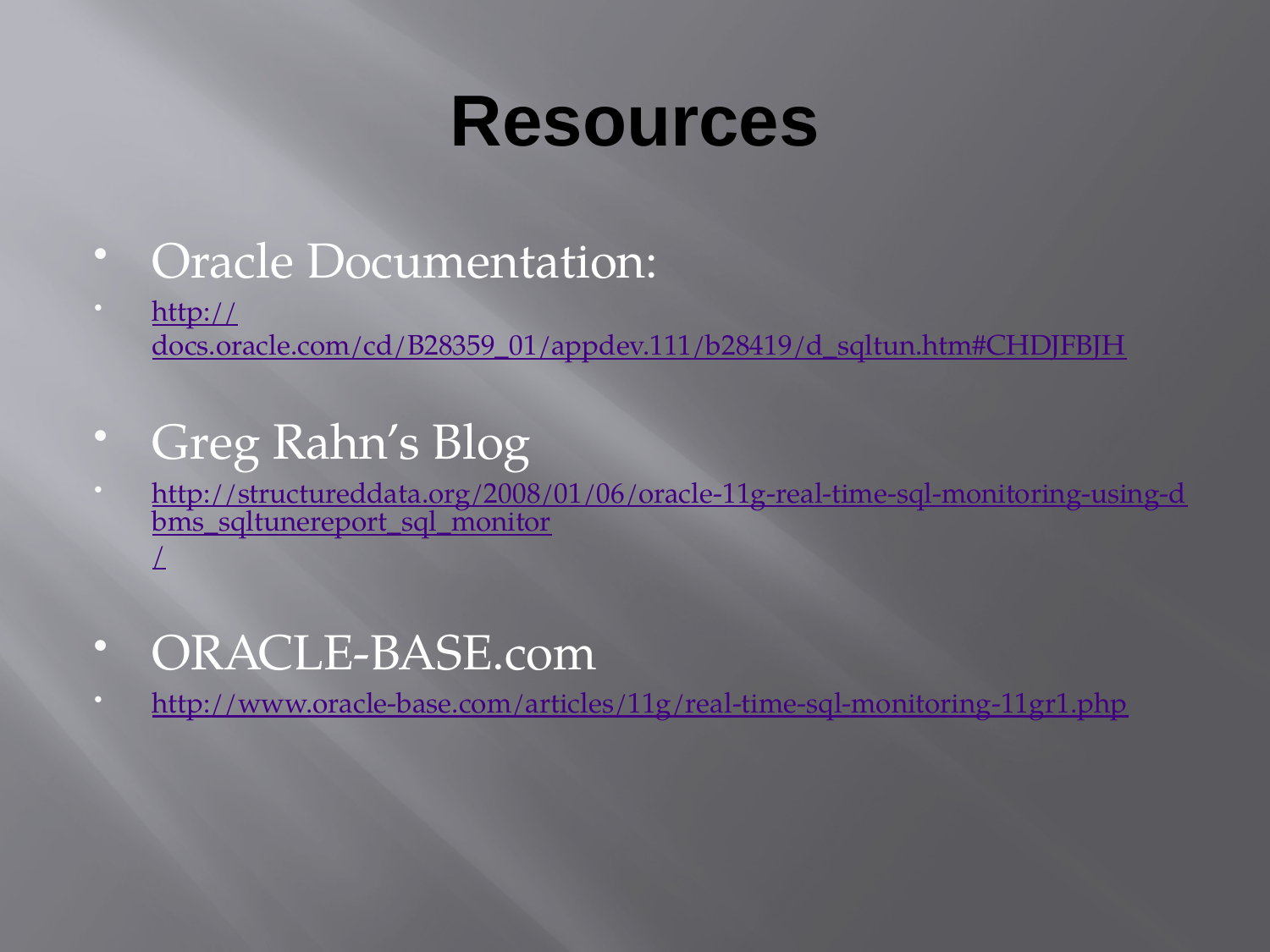

# Resources
Oracle Documentation:
http://docs.oracle.com/cd/B28359_01/appdev.111/b28419/d_sqltun.htm#CHDJFBJH

Greg Rahn’s Blog
http://structureddata.org/2008/01/06/oracle-11g-real-time-sql-monitoring-using-dbms_sqltunereport_sql_monitor/

ORACLE-BASE.com
http://www.oracle-base.com/articles/11g/real-time-sql-monitoring-11gr1.php